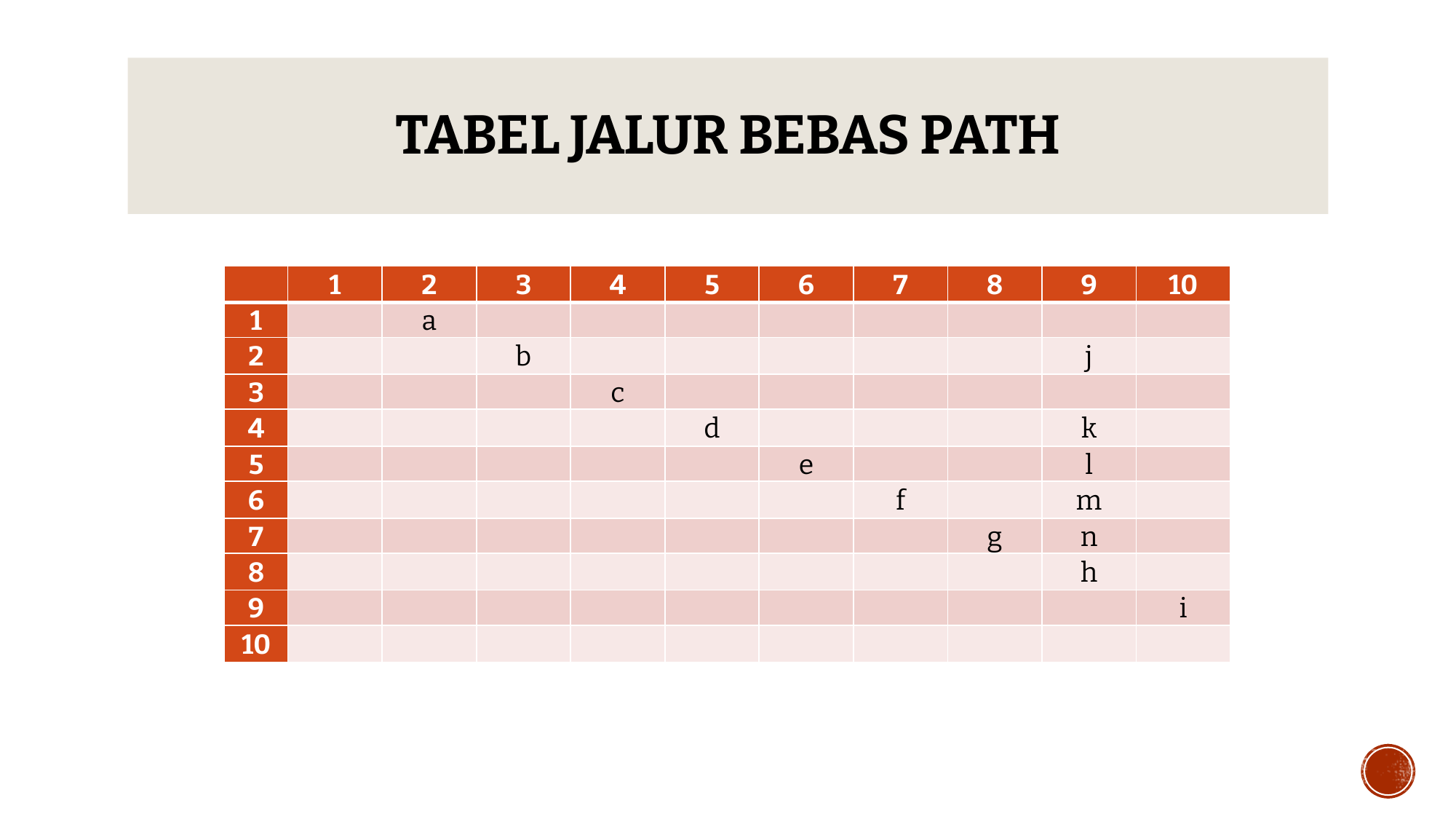

# Tabel Jalur Bebas Path
|  | 1 | 2 | 3 | 4 | 5 | 6 | 7 | 8 | 9 | 10 |
| --- | --- | --- | --- | --- | --- | --- | --- | --- | --- | --- |
| 1 |  | a |  |  |  |  |  |  |  |  |
| 2 |  |  | b |  |  |  |  |  | j |  |
| 3 |  |  |  | c |  |  |  |  |  |  |
| 4 |  |  |  |  | d |  |  |  | k |  |
| 5 |  |  |  |  |  | e |  |  | l |  |
| 6 |  |  |  |  |  |  | f |  | m |  |
| 7 |  |  |  |  |  |  |  | g | n |  |
| 8 |  |  |  |  |  |  |  |  | h |  |
| 9 |  |  |  |  |  |  |  |  |  | i |
| 10 |  |  |  |  |  |  |  |  |  |  |